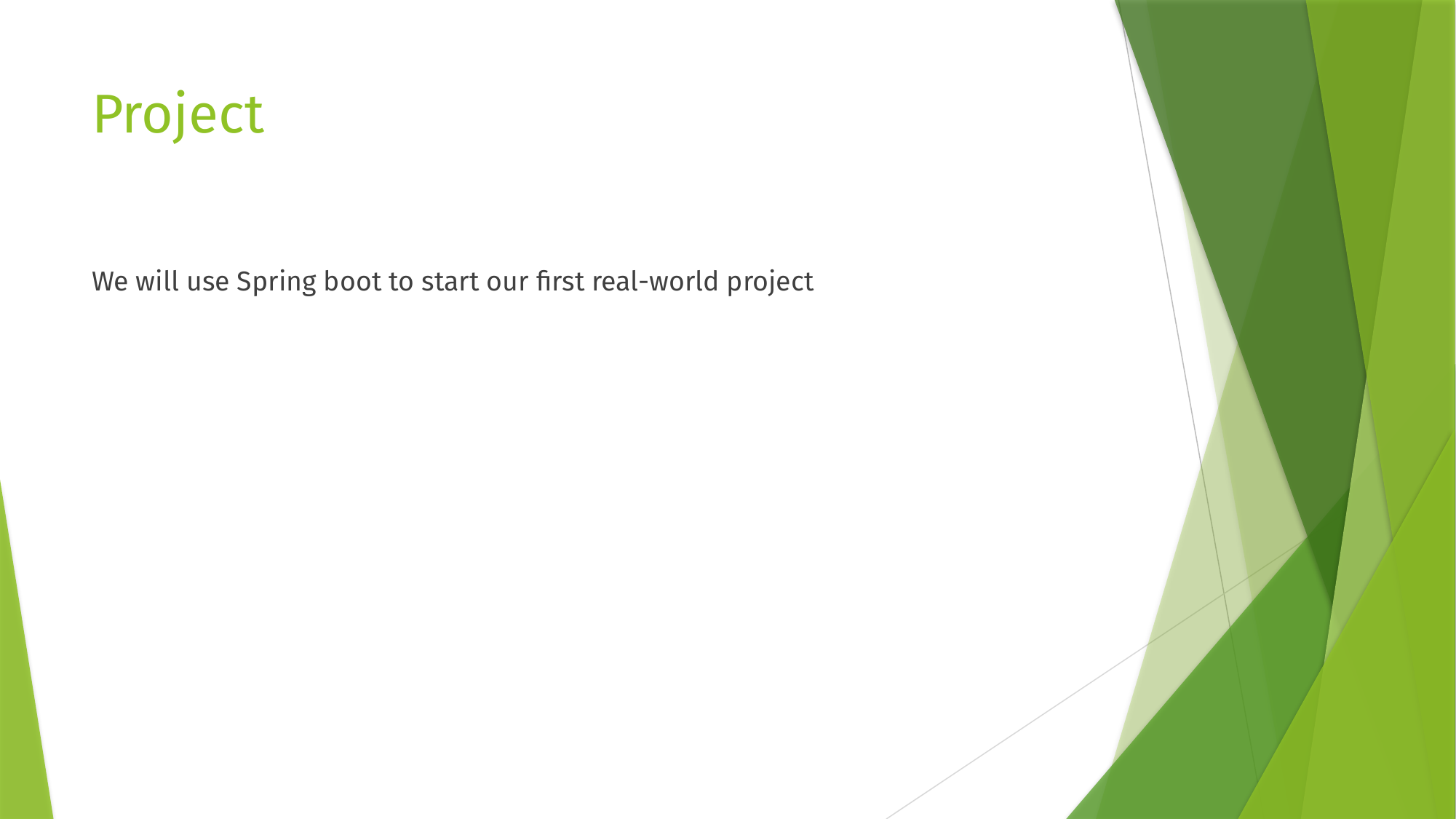

# Project
We will use Spring boot to start our first real-world project